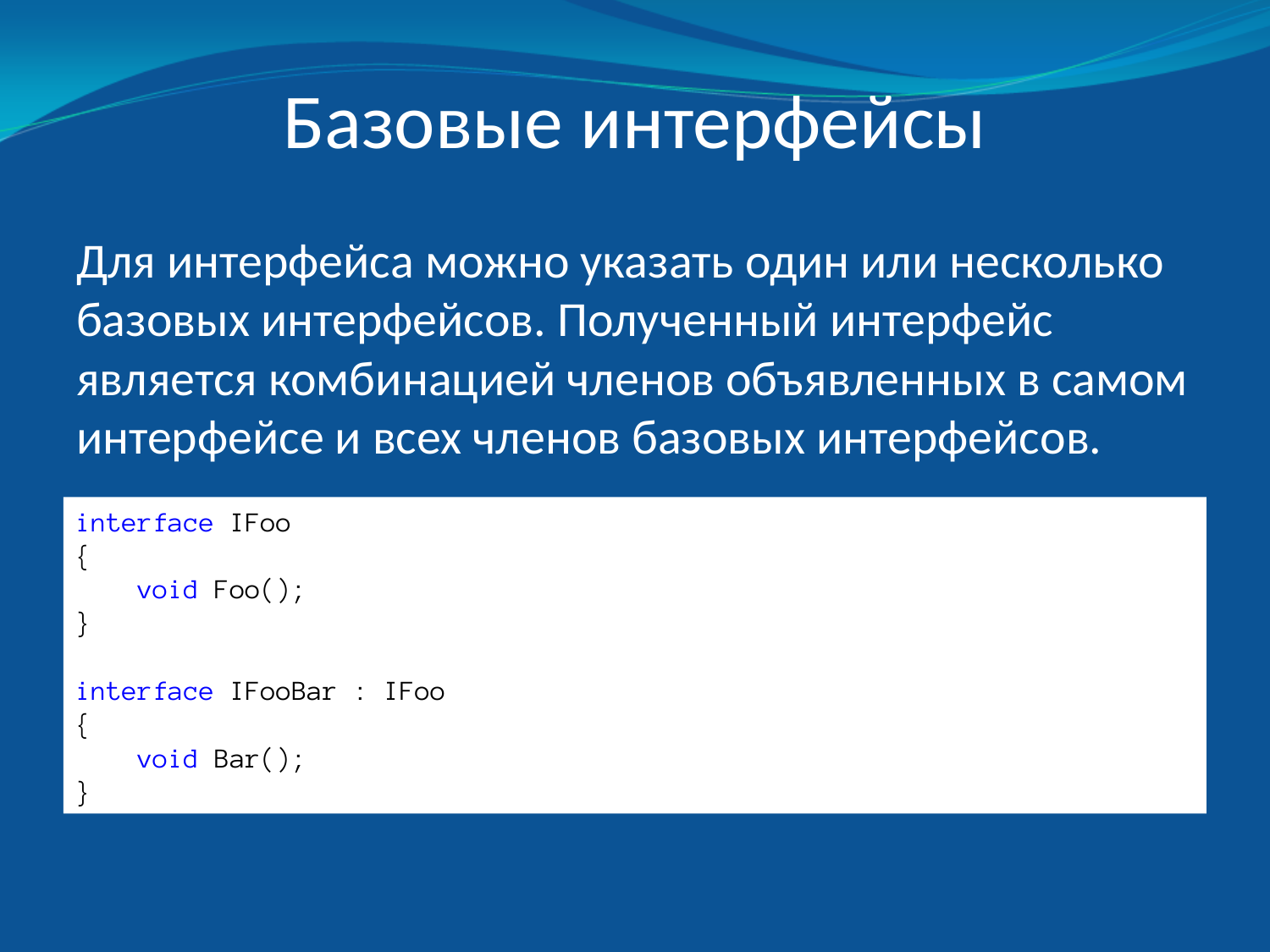

# Базовые интерфейсы
Для интерфейса можно указать один или несколько базовых интерфейсов. Полученный интерфейс является комбинацией членов объявленных в самом интерфейсе и всех членов базовых интерфейсов.
interface IFoo
{
    void Foo();
}

interface IFooBar : IFoo
{
    void Bar();
}